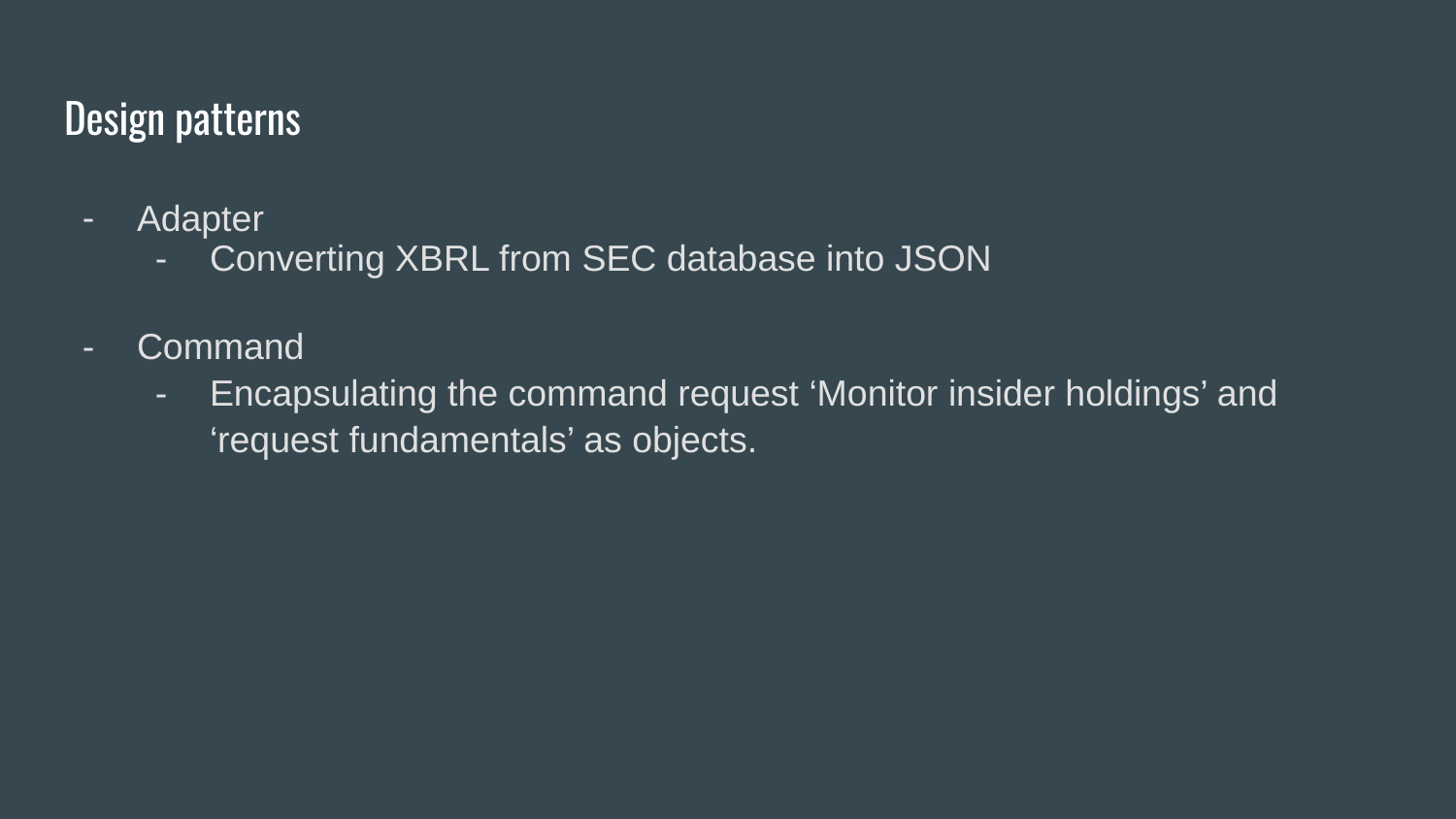

# Design patterns
Adapter
Converting XBRL from SEC database into JSON

Command
Encapsulating the command request ‘Monitor insider holdings’ and ‘request fundamentals’ as objects.